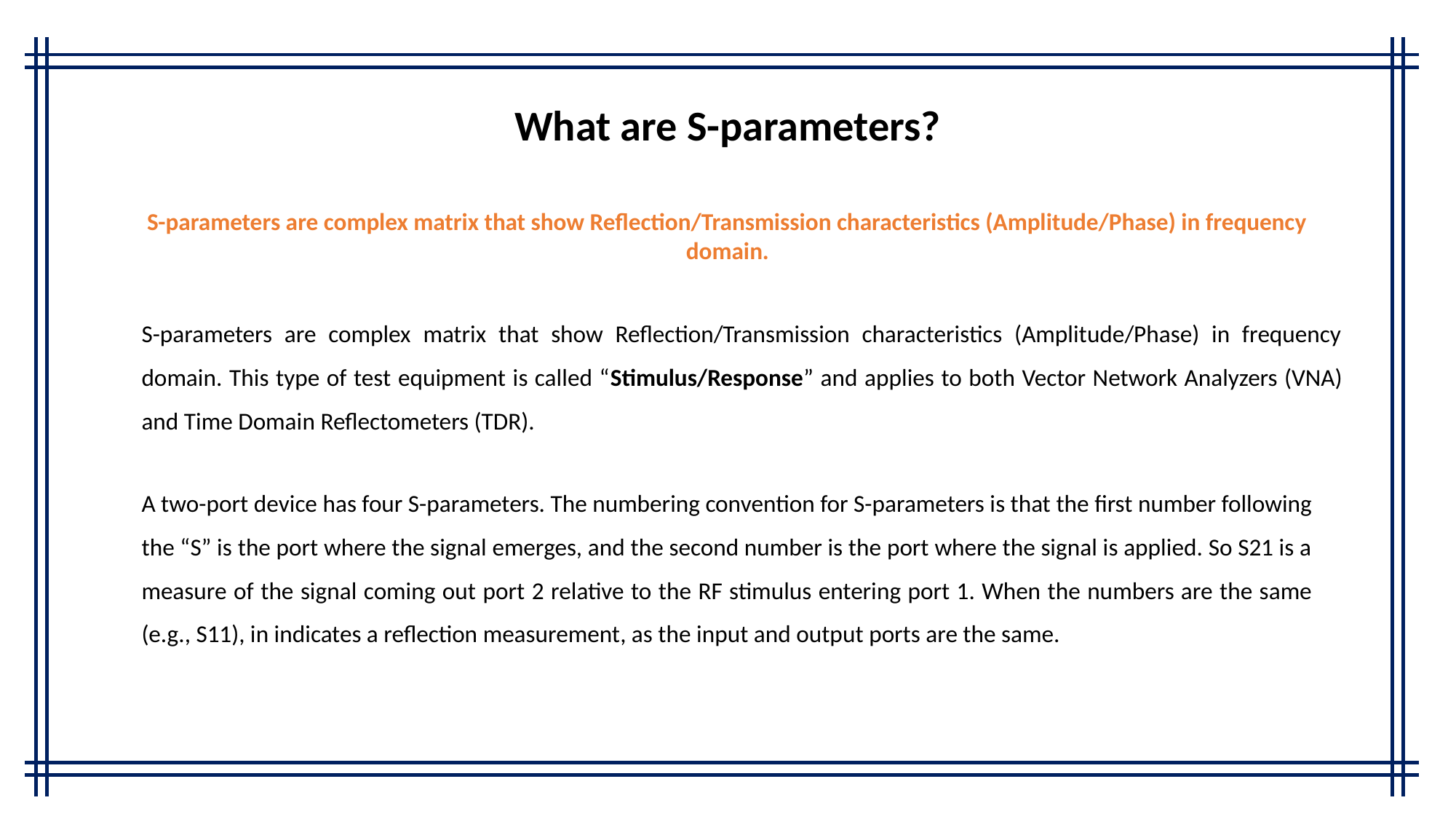

What are S-parameters?
S-parameters are complex matrix that show Reflection/Transmission characteristics (Amplitude/Phase) in frequency domain.
S-parameters are complex matrix that show Reflection/Transmission characteristics (Amplitude/Phase) in frequency domain. This type of test equipment is called “Stimulus/Response” and applies to both Vector Network Analyzers (VNA) and Time Domain Reflectometers (TDR).
A two-port device has four S-parameters. The numbering convention for S-parameters is that the first number following the “S” is the port where the signal emerges, and the second number is the port where the signal is applied. So S21 is a measure of the signal coming out port 2 relative to the RF stimulus entering port 1. When the numbers are the same (e.g., S11), in indicates a reflection measurement, as the input and output ports are the same.